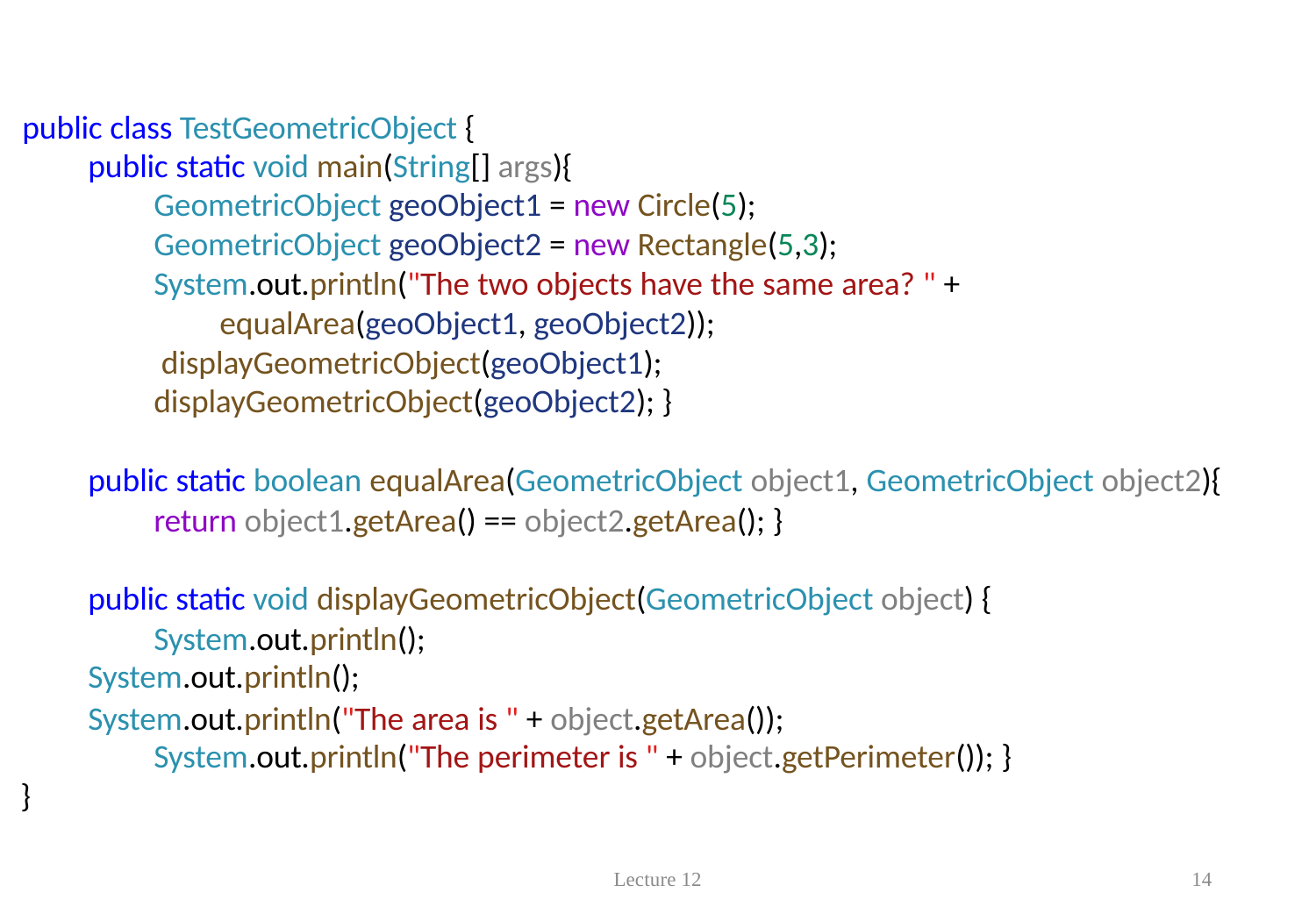

public class TestGeometricObject {
public static void main(String[] args){
GeometricObject geoObject1 = new Circle(5);  GeometricObject geoObject2 = new Rectangle(5,3);  System.out.println("The two objects have the same area? " +
equalArea(geoObject1, geoObject2));  displayGeometricObject(geoObject1);  displayGeometricObject(geoObject2); }

public static boolean equalArea(GeometricObject object1, GeometricObject object2){  return object1.getArea() == object2.getArea(); }

public static void displayGeometricObject(GeometricObject object) {  System.out.println();
System.out.println();
System.out.println("The area is " + object.getArea());  System.out.println("The perimeter is " + object.getPerimeter()); }
}
Lecture 12
14